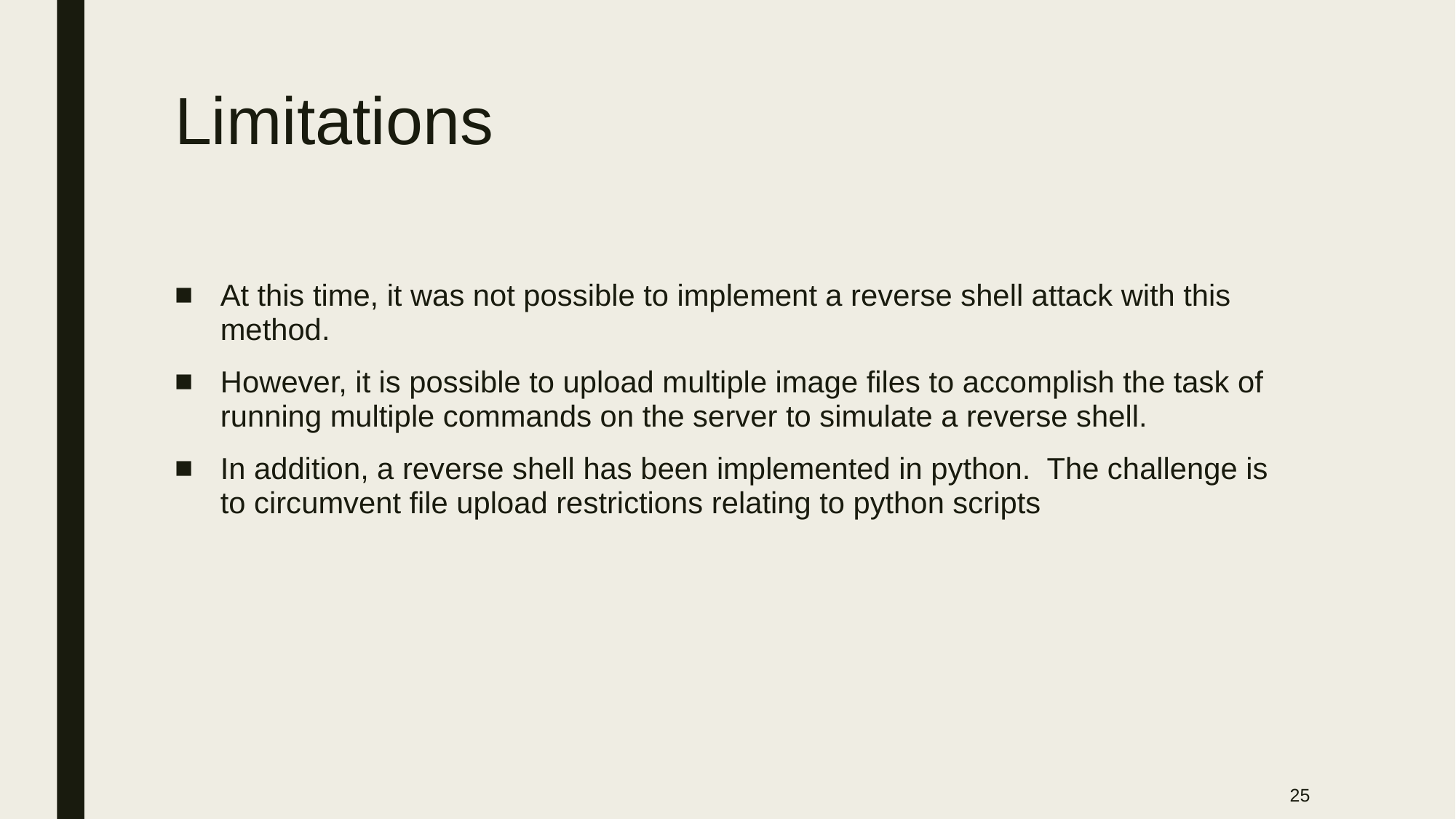

# Limitations
At this time, it was not possible to implement a reverse shell attack with this method.
However, it is possible to upload multiple image files to accomplish the task of running multiple commands on the server to simulate a reverse shell.
In addition, a reverse shell has been implemented in python.  The challenge is to circumvent file upload restrictions relating to python scripts

25